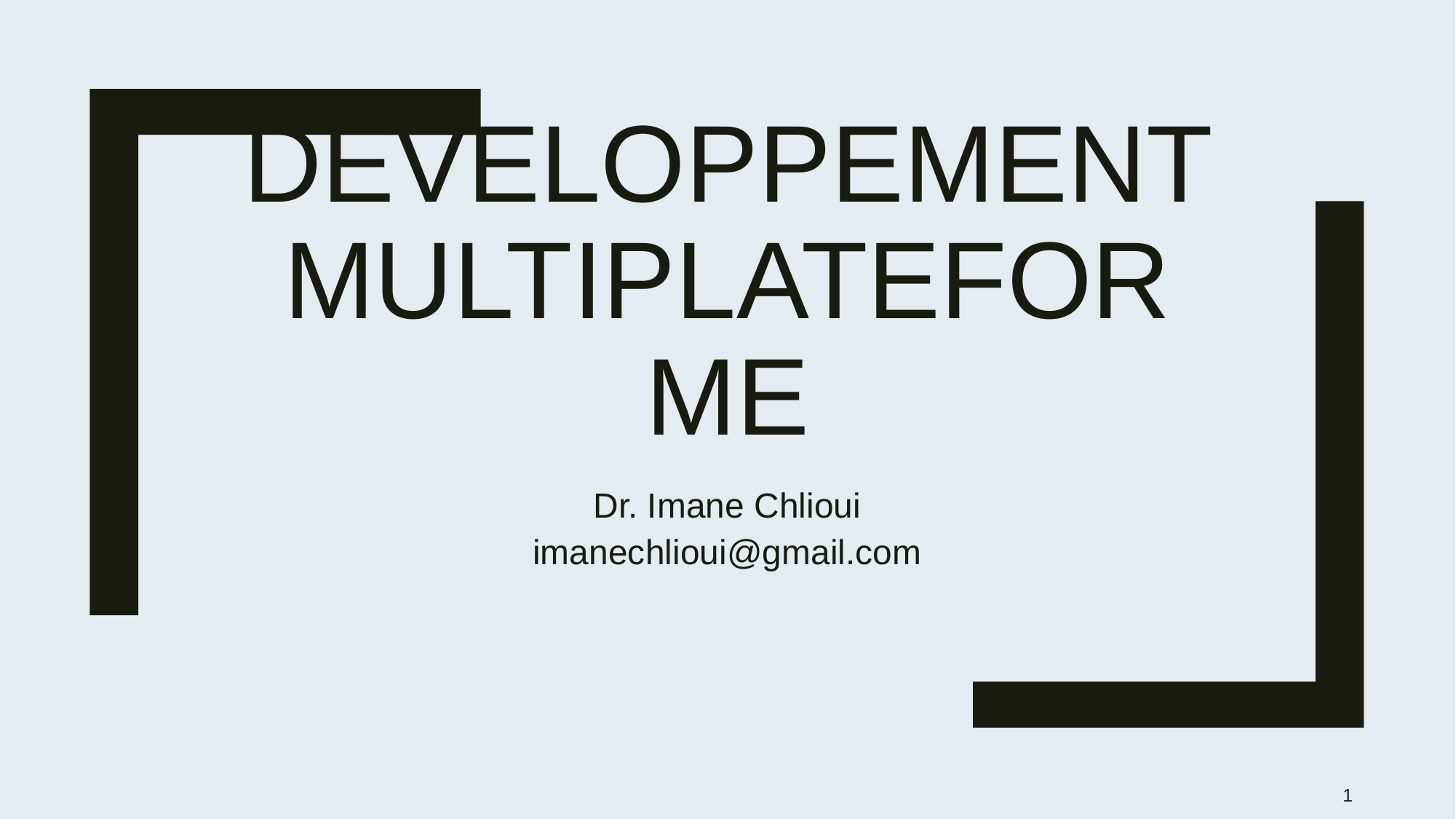

# Développement Multiplateforme
Dr. Imane Chlioui
imanechlioui@gmail.com
1